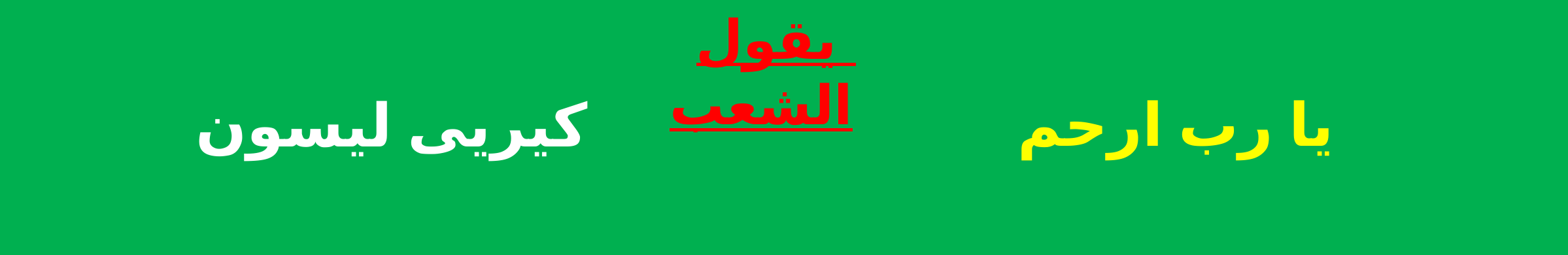

كيريى ليسون
  يقول الشعب
يا رب ارحم